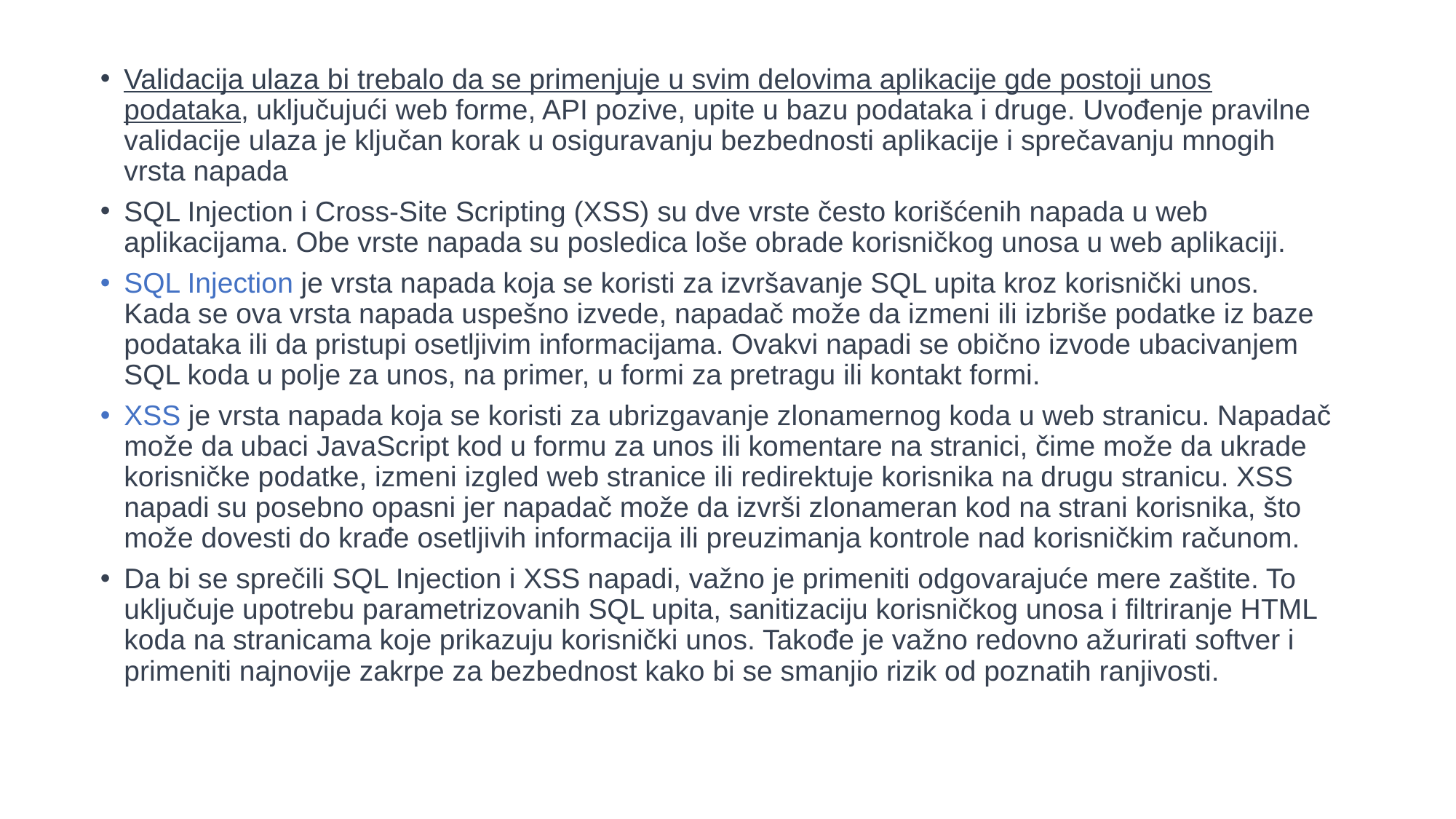

Validacija ulaza bi trebalo da se primenjuje u svim delovima aplikacije gde postoji unos podataka, uključujući web forme, API pozive, upite u bazu podataka i druge. Uvođenje pravilne validacije ulaza je ključan korak u osiguravanju bezbednosti aplikacije i sprečavanju mnogih vrsta napada
SQL Injection i Cross-Site Scripting (XSS) su dve vrste često korišćenih napada u web aplikacijama. Obe vrste napada su posledica loše obrade korisničkog unosa u web aplikaciji.
SQL Injection je vrsta napada koja se koristi za izvršavanje SQL upita kroz korisnički unos. Kada se ova vrsta napada uspešno izvede, napadač može da izmeni ili izbriše podatke iz baze podataka ili da pristupi osetljivim informacijama. Ovakvi napadi se obično izvode ubacivanjem SQL koda u polje za unos, na primer, u formi za pretragu ili kontakt formi.
XSS je vrsta napada koja se koristi za ubrizgavanje zlonamernog koda u web stranicu. Napadač može da ubaci JavaScript kod u formu za unos ili komentare na stranici, čime može da ukrade korisničke podatke, izmeni izgled web stranice ili redirektuje korisnika na drugu stranicu. XSS napadi su posebno opasni jer napadač može da izvrši zlonameran kod na strani korisnika, što može dovesti do krađe osetljivih informacija ili preuzimanja kontrole nad korisničkim računom.
Da bi se sprečili SQL Injection i XSS napadi, važno je primeniti odgovarajuće mere zaštite. To uključuje upotrebu parametrizovanih SQL upita, sanitizaciju korisničkog unosa i filtriranje HTML koda na stranicama koje prikazuju korisnički unos. Takođe je važno redovno ažurirati softver i primeniti najnovije zakrpe za bezbednost kako bi se smanjio rizik od poznatih ranjivosti.